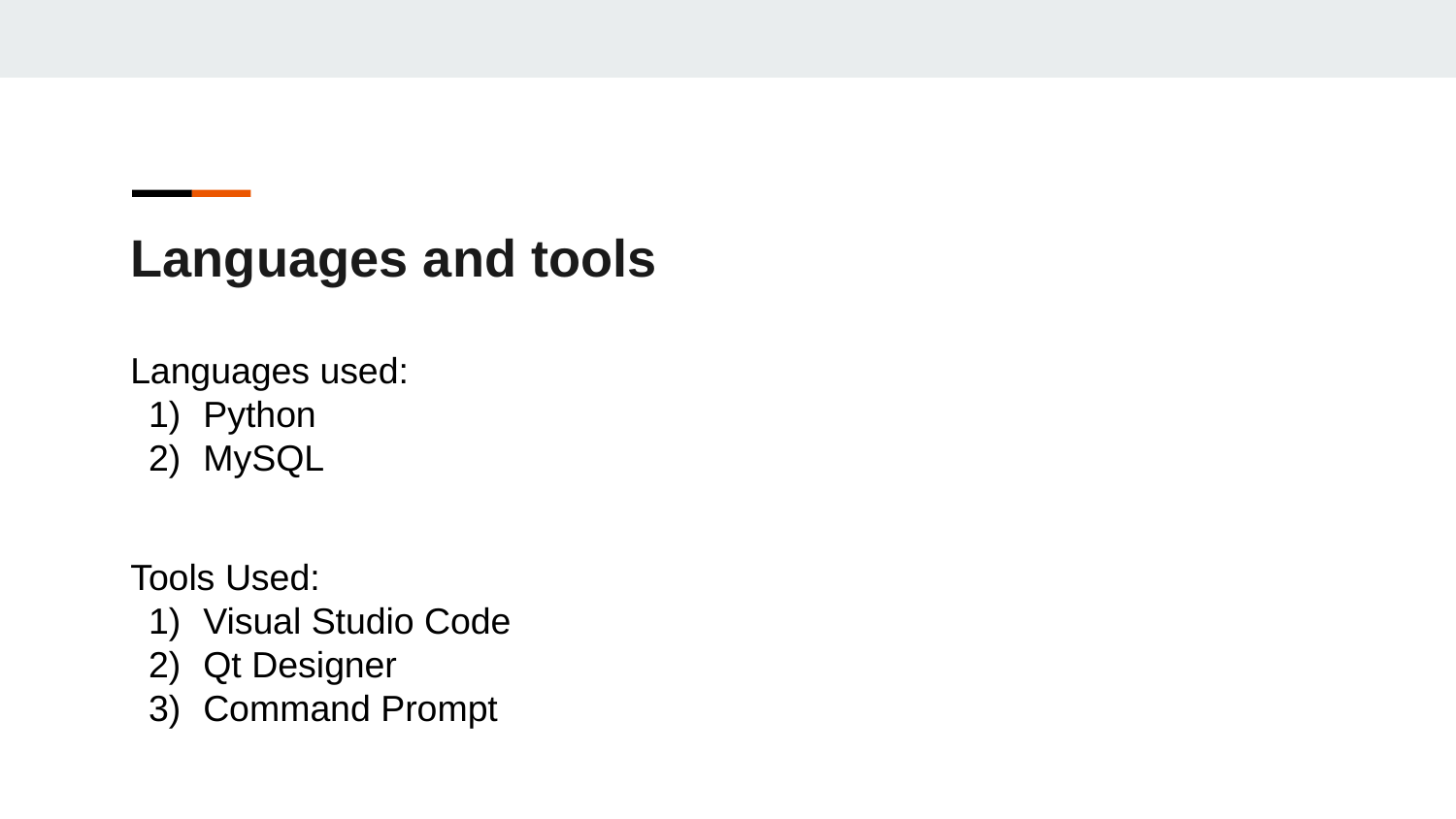

Languages and tools
Languages used:
Python
MySQL
Tools Used:
Visual Studio Code
Qt Designer
Command Prompt